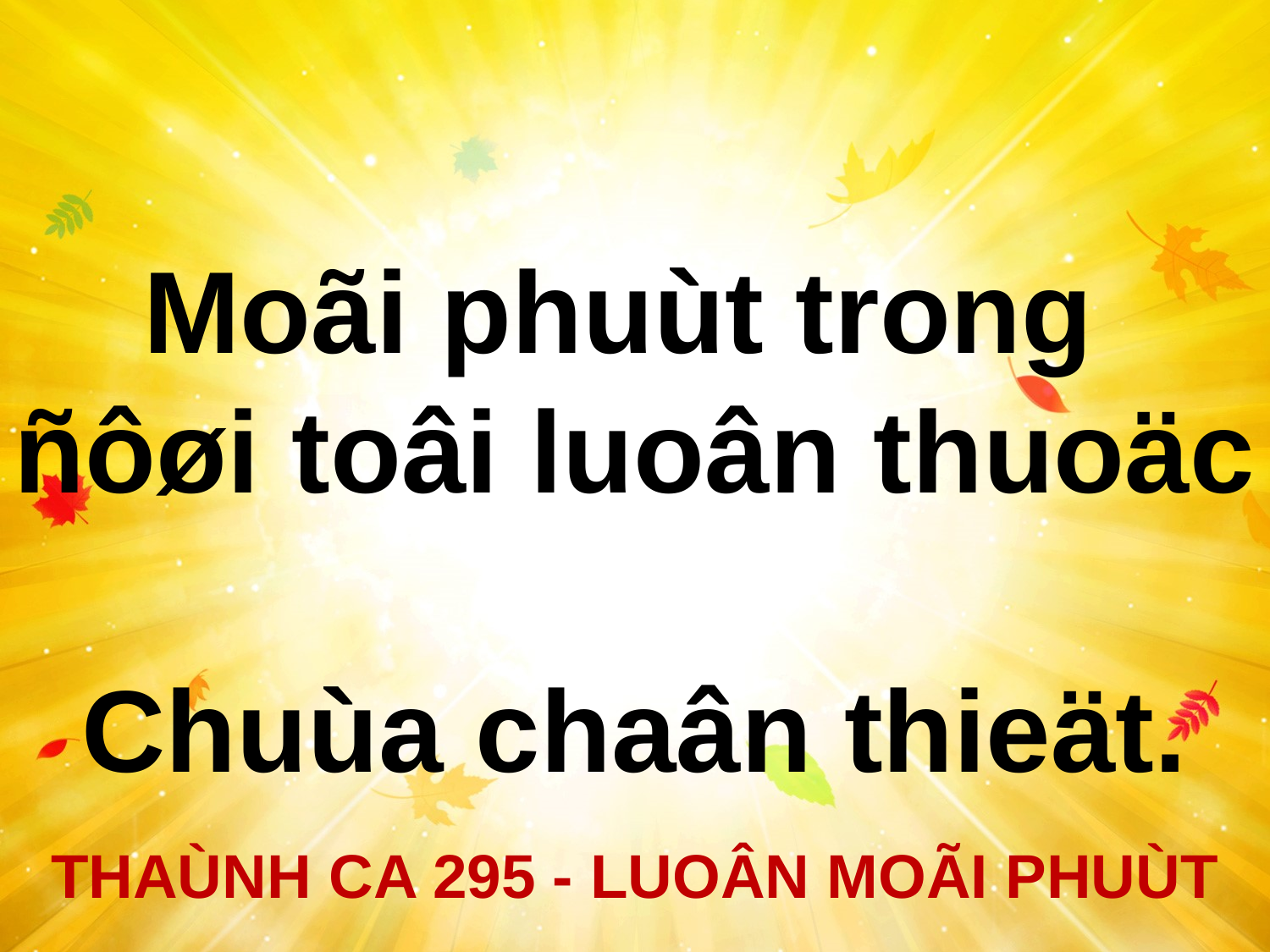

Moãi phuùt trong
ñôøi toâi luoân thuoäc
Chuùa chaân thieät.
THAÙNH CA 295 - LUOÂN MOÃI PHUÙT